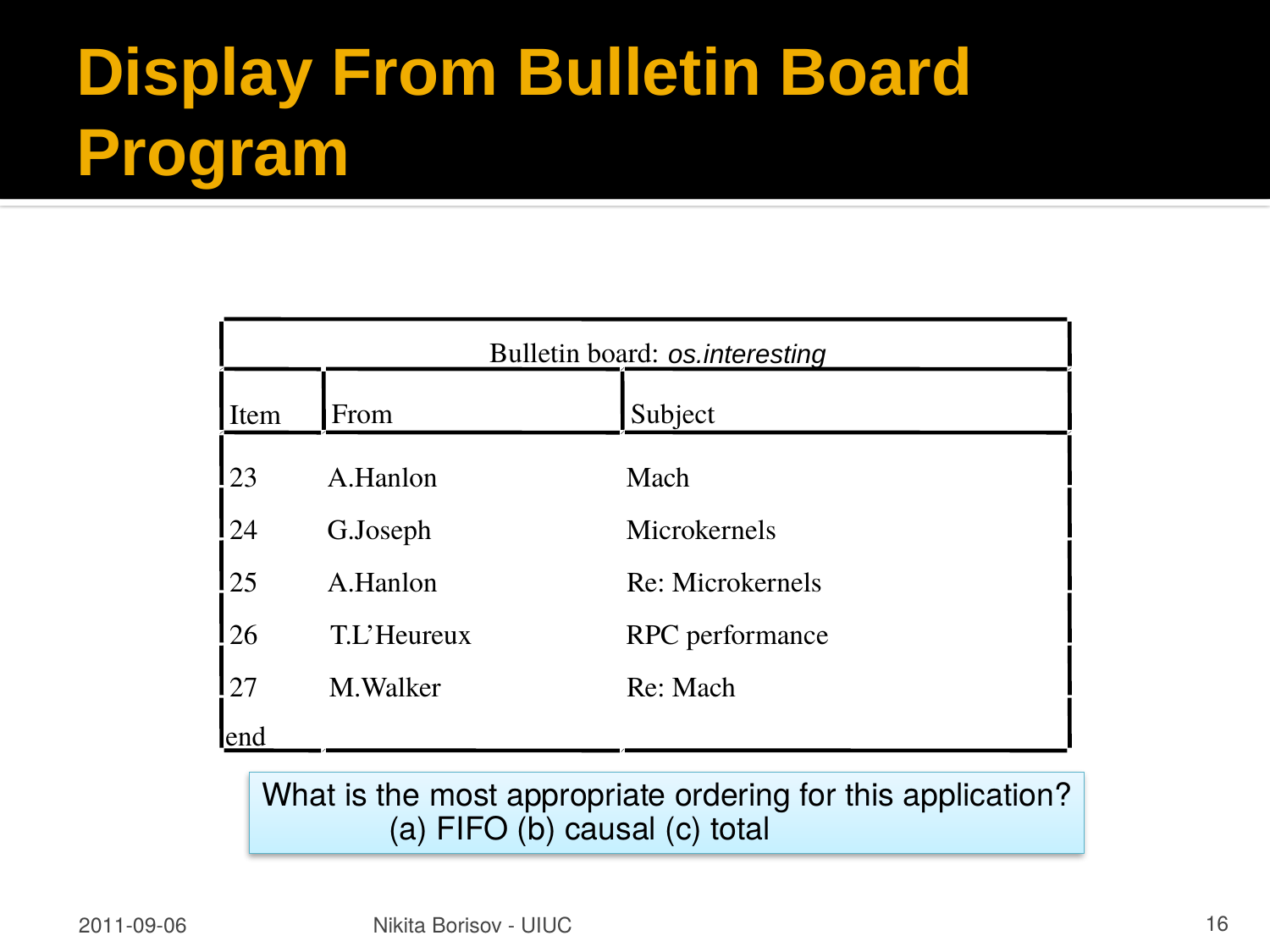

# Display From Bulletin Board Program

Bulletin board:
 os.interesting

From
Subject
Item

23
A.Hanlon
Mach

24
G.Joseph
Microkernels

25
A.Hanlon
Re: Microkernels

26
T.L’Heureux
RPC performance

27
M.Walker
Re: Mach

end

What is the most appropriate ordering for this application?
	(a) FIFO (b) causal (c) total
2011-09-06
Nikita Borisov - UIUC
16